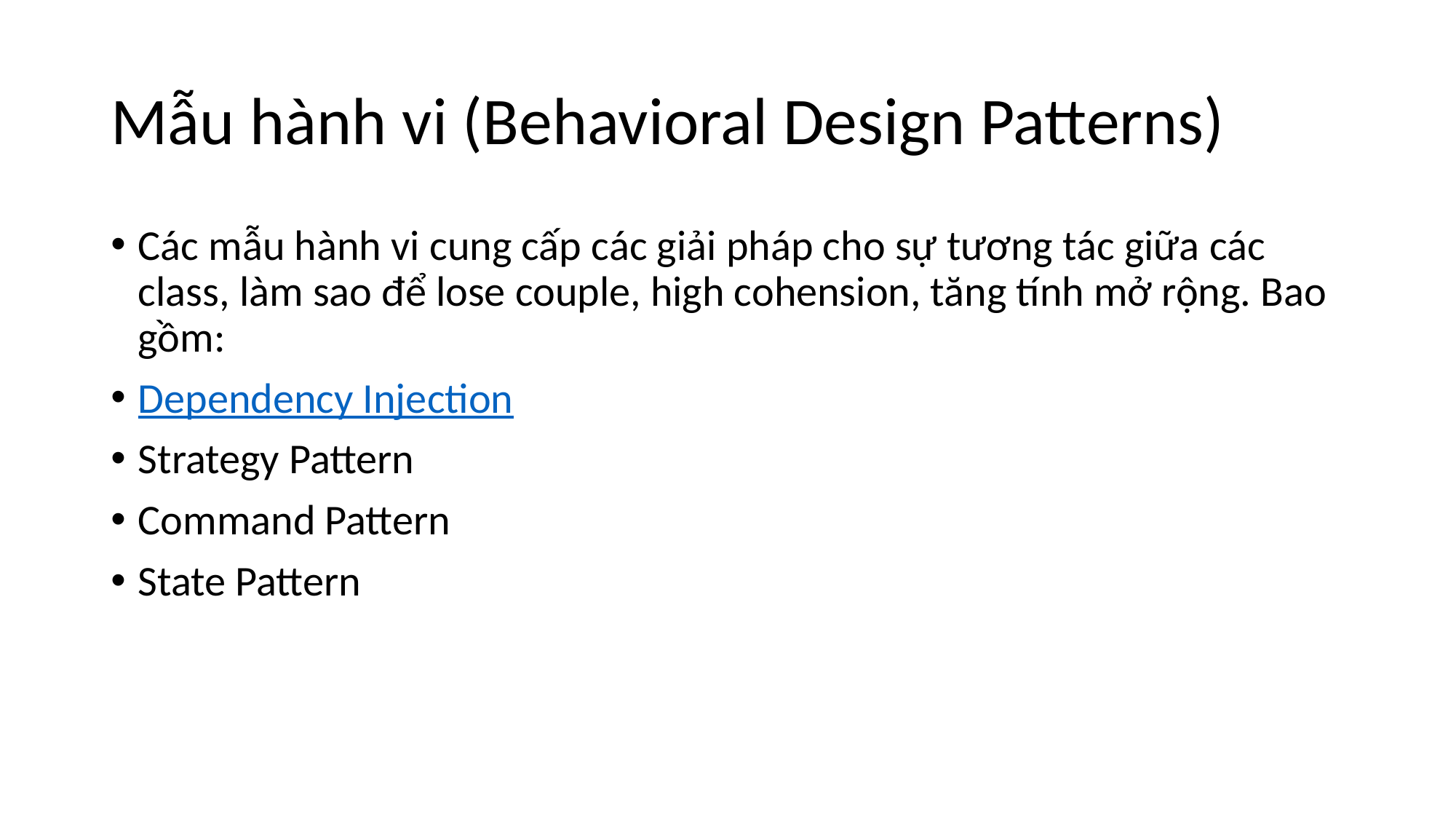

# Mẫu hành vi (Behavioral Design Patterns)
Các mẫu hành vi cung cấp các giải pháp cho sự tương tác giữa các class, làm sao để lose couple, high cohension, tăng tính mở rộng. Bao gồm:
Dependency Injection
Strategy Pattern
Command Pattern
State Pattern